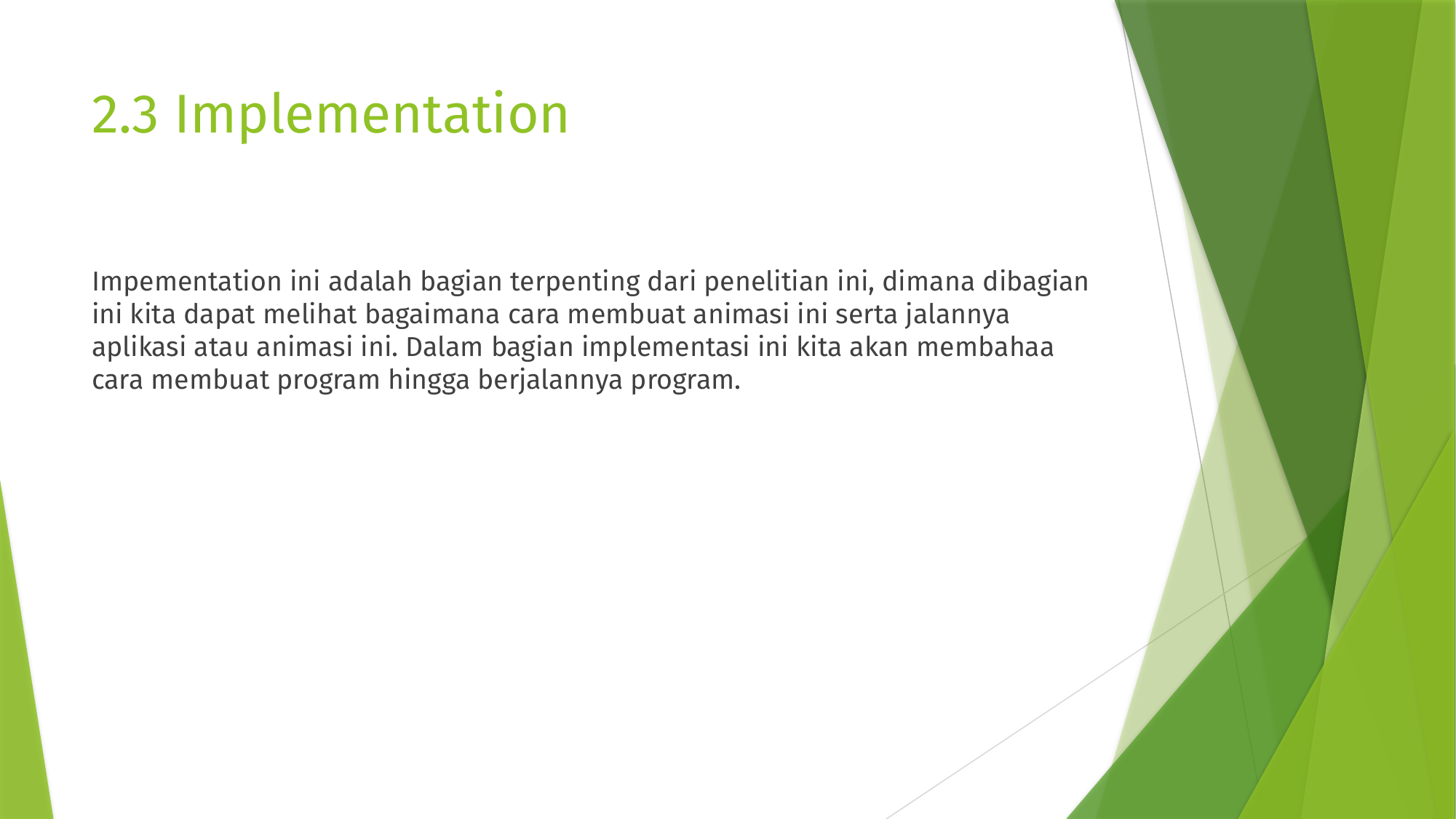

# 2.3 Implementation
Impementation ini adalah bagian terpenting dari penelitian ini, dimana dibagian ini kita dapat melihat bagaimana cara membuat animasi ini serta jalannya aplikasi atau animasi ini. Dalam bagian implementasi ini kita akan membahaa cara membuat program hingga berjalannya program.